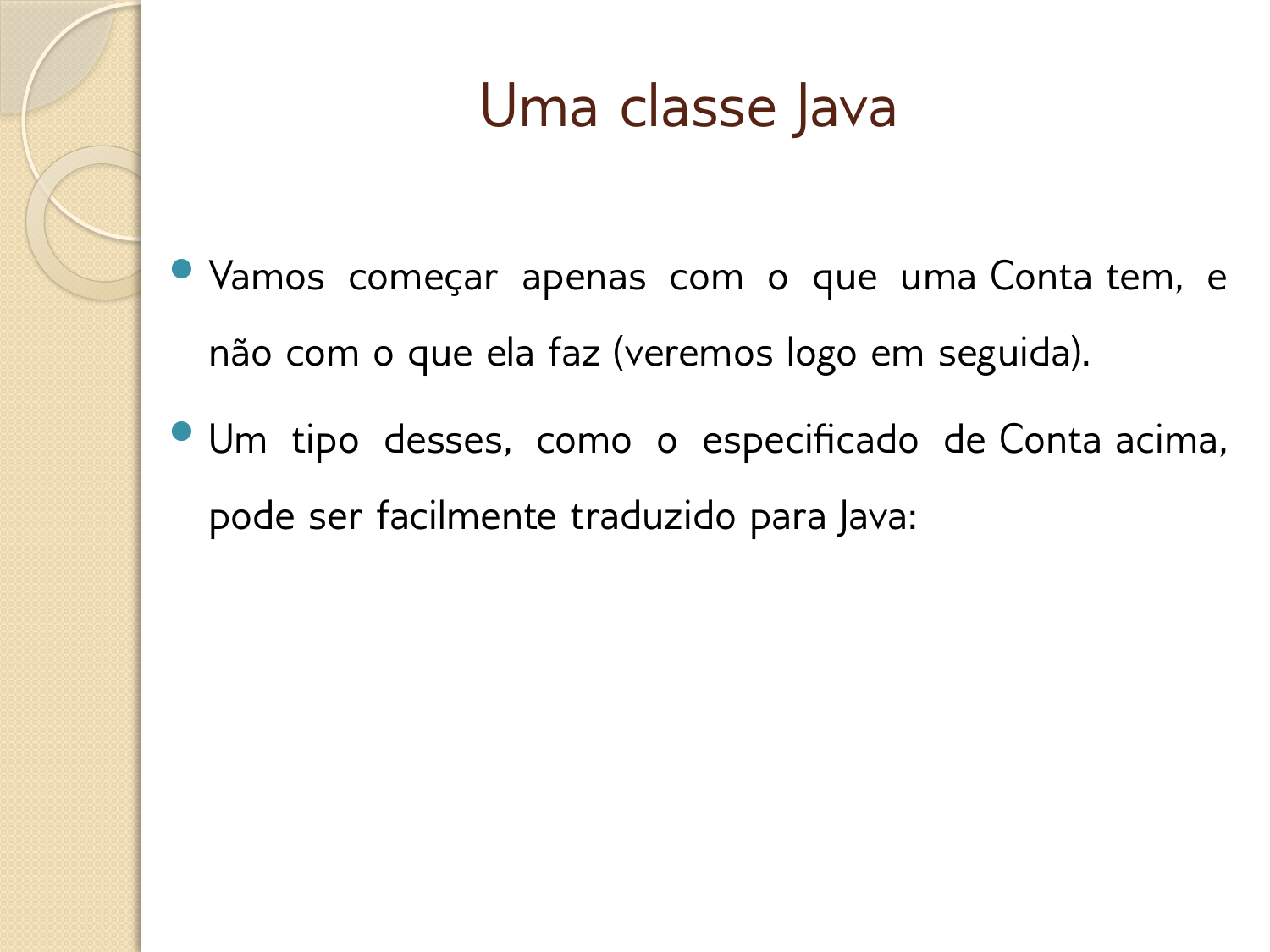

# Uma classe Java
Vamos começar apenas com o que uma Conta tem, e não com o que ela faz (veremos logo em seguida).
Um tipo desses, como o especificado de Conta acima, pode ser facilmente traduzido para Java: